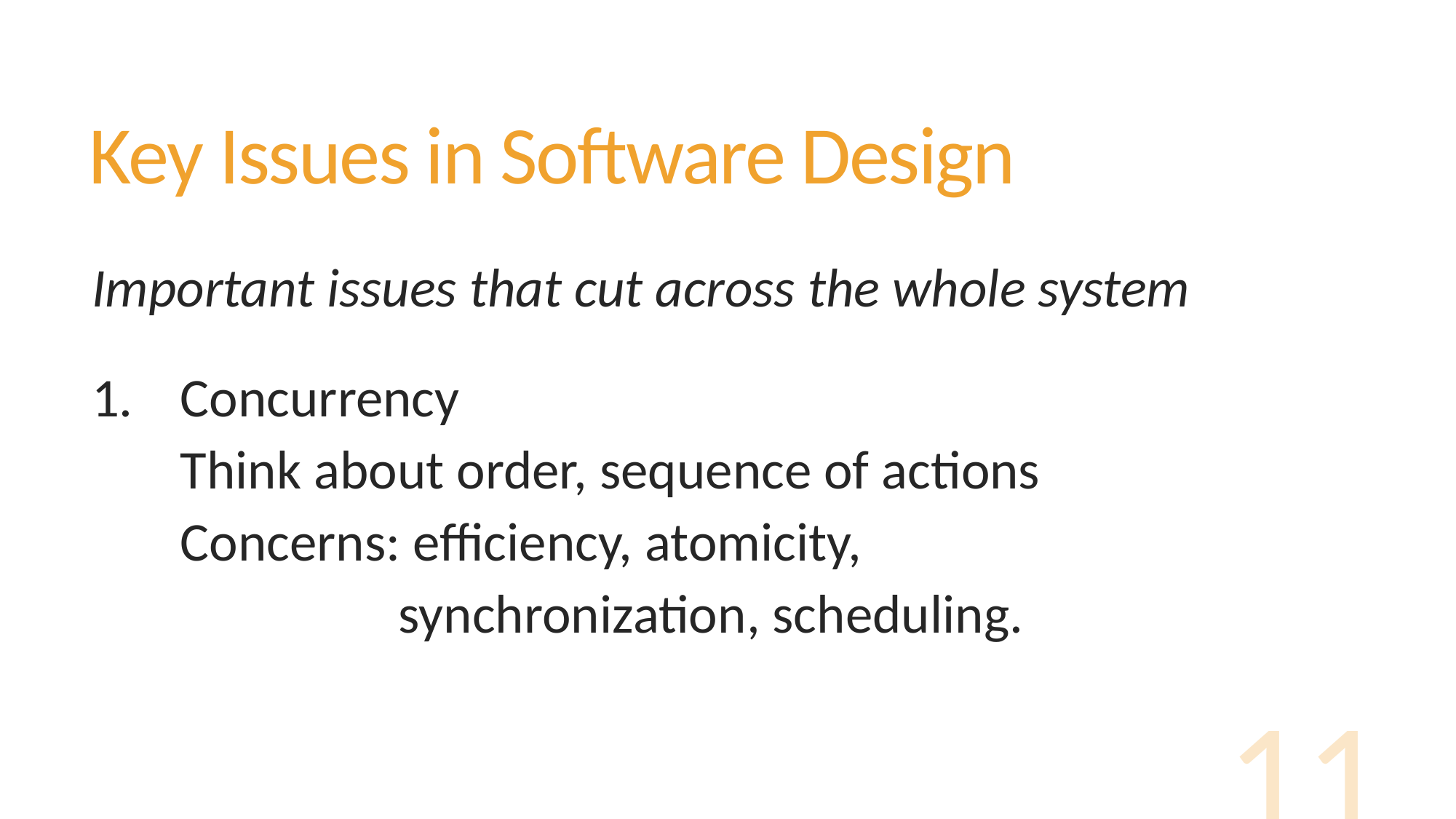

# Key Issues in Software Design
Important issues that cut across the whole system
Concurrency
Think about order, sequence of actions
Concerns: efficiency, atomicity,
		synchronization, scheduling.

11